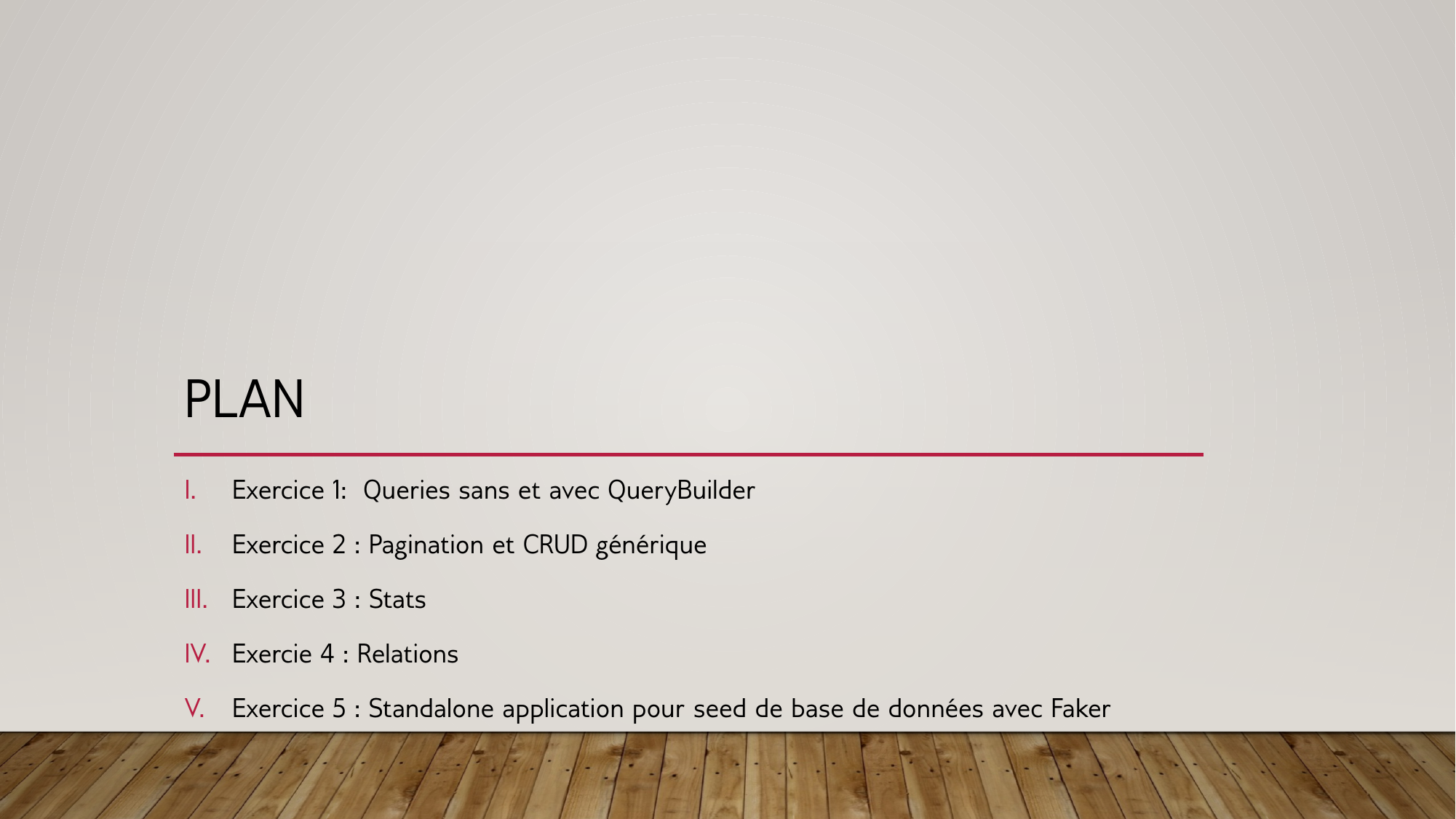

# Plan
Exercice 1:  Queries sans et avec QueryBuilder
Exercice 2 : Pagination et CRUD générique
Exercice 3 : Stats
Exercie 4 : Relations
Exercice 5 : Standalone application pour seed de base de données avec Faker